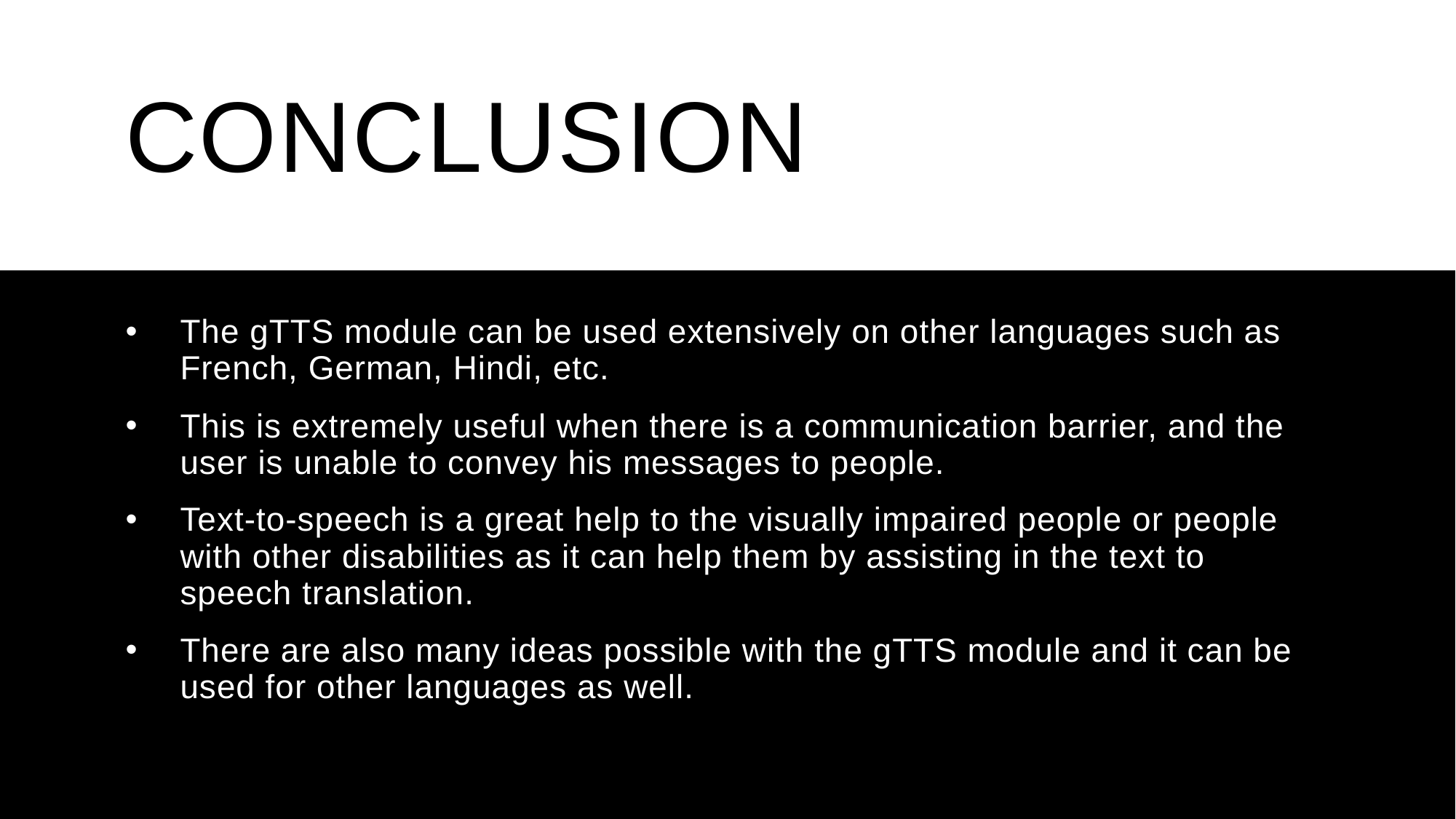

# Conclusion
The gTTS module can be used extensively on other languages such as French, German, Hindi, etc.
This is extremely useful when there is a communication barrier, and the user is unable to convey his messages to people.
Text-to-speech is a great help to the visually impaired people or people with other disabilities as it can help them by assisting in the text to speech translation.
There are also many ideas possible with the gTTS module and it can be used for other languages as well.